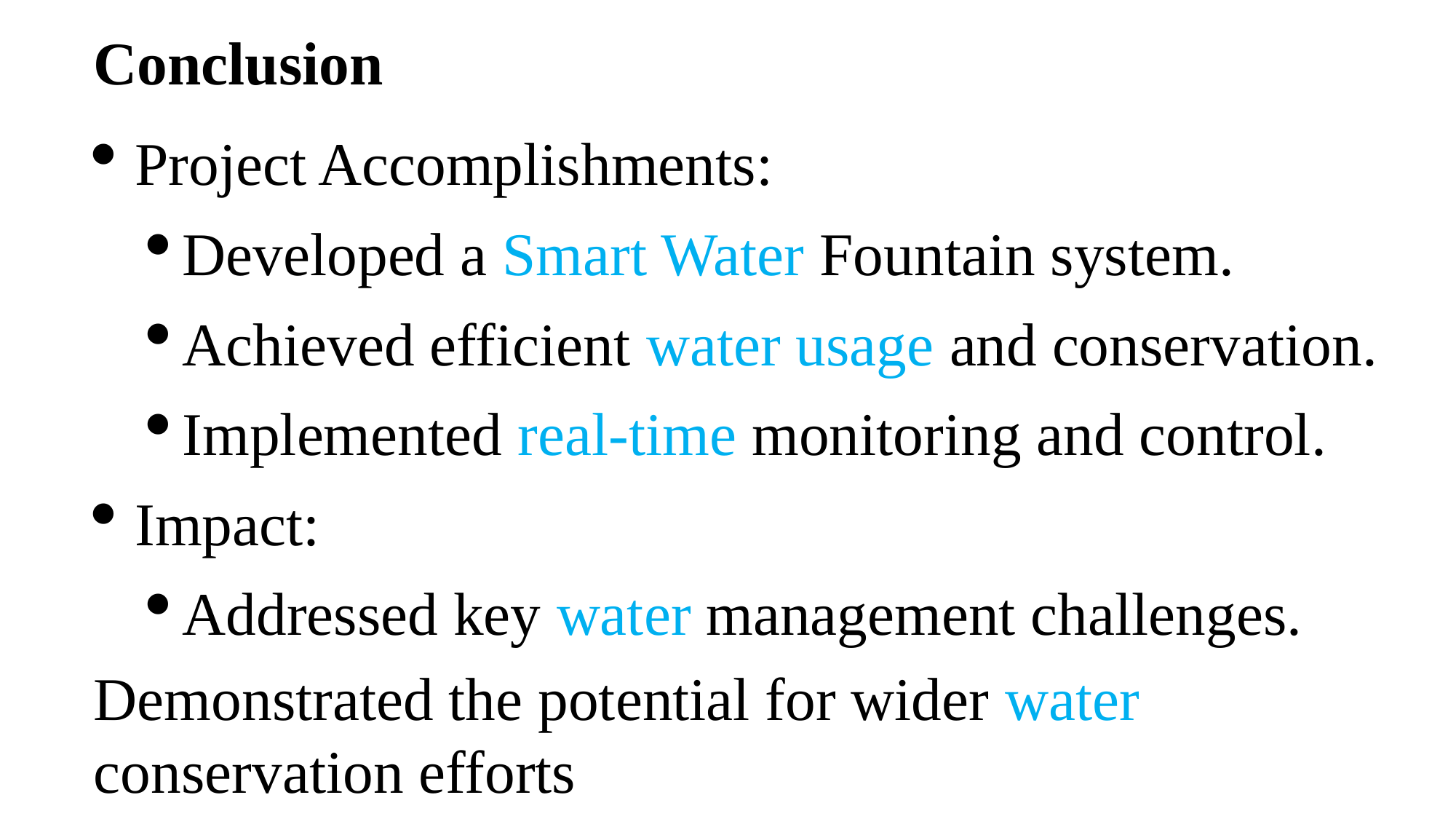

Conclusion
Project Accomplishments:
Developed a Smart Water Fountain system.
Achieved efficient water usage and conservation.
Implemented real-time monitoring and control.
Impact:
Addressed key water management challenges.
Demonstrated the potential for wider water conservation efforts